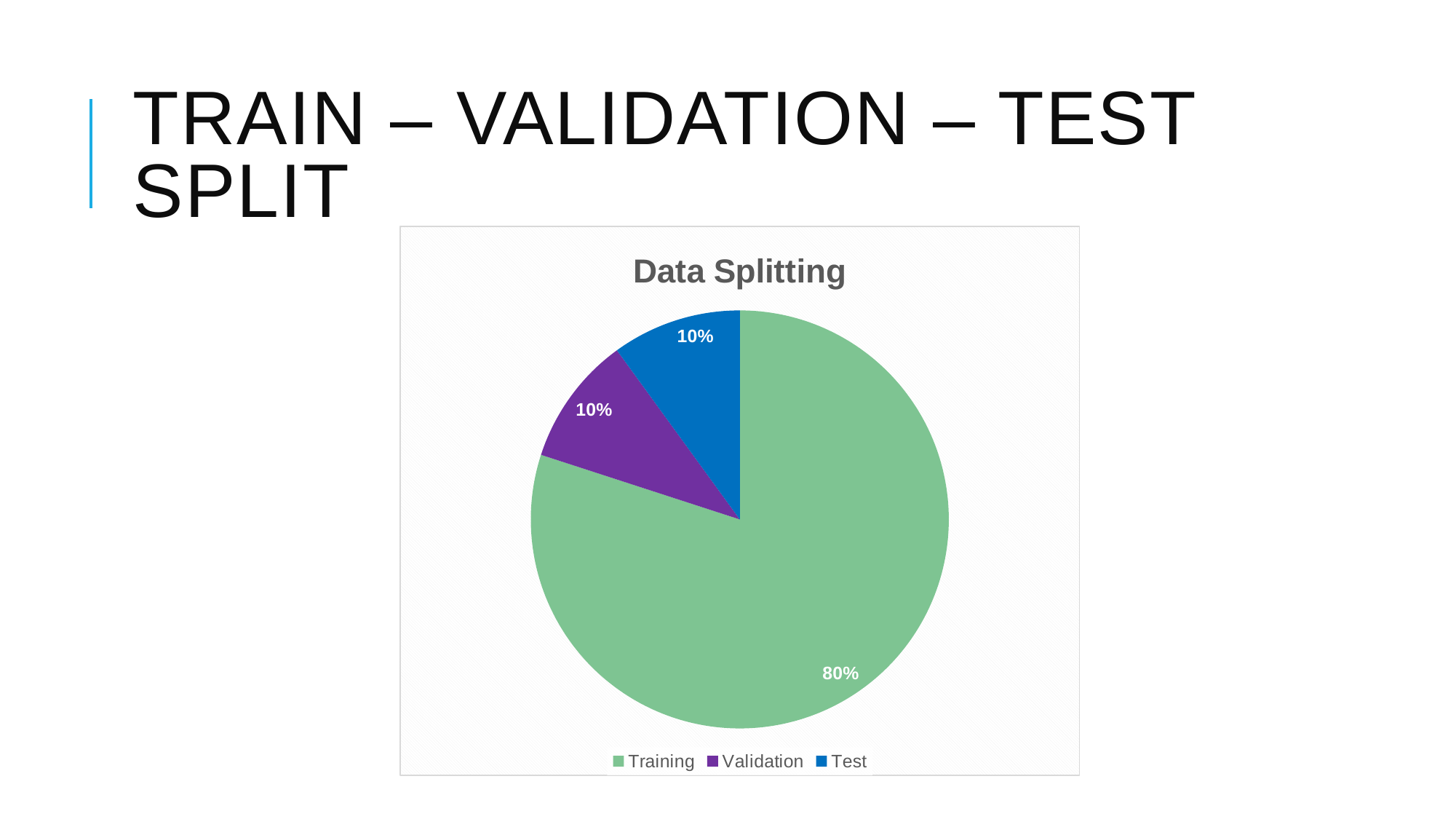

# Train – Validation – Test Split

### Chart: Data Splitting

| Category | Data |
|---|---|
| Training | 0.8 |
| Validation | 0.1 |
| Test | 0.1 |